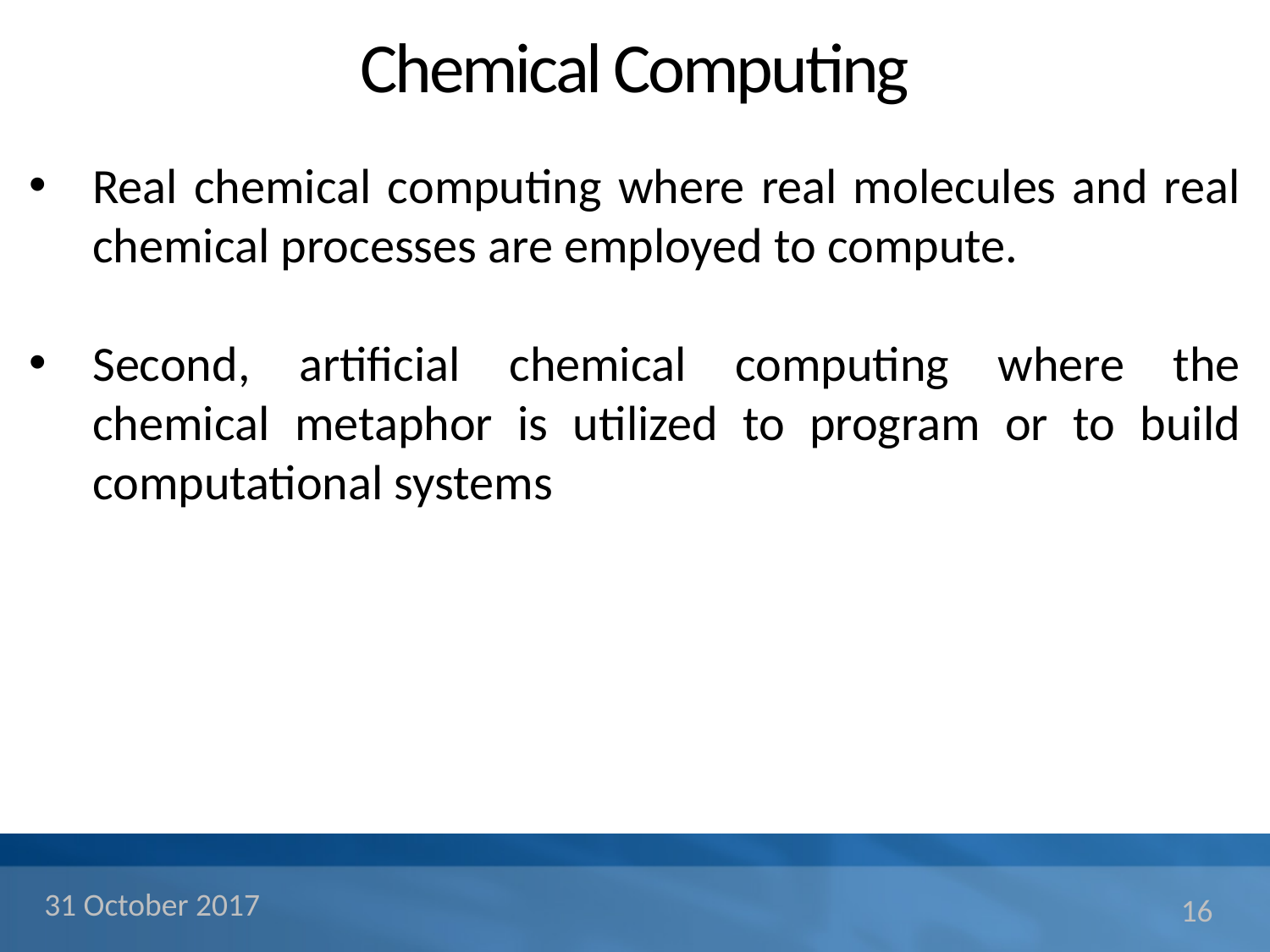

# Chemical Computing
Real chemical computing where real molecules and real chemical processes are employed to compute.

Second, artificial chemical computing where the chemical metaphor is utilized to program or to build computational systems